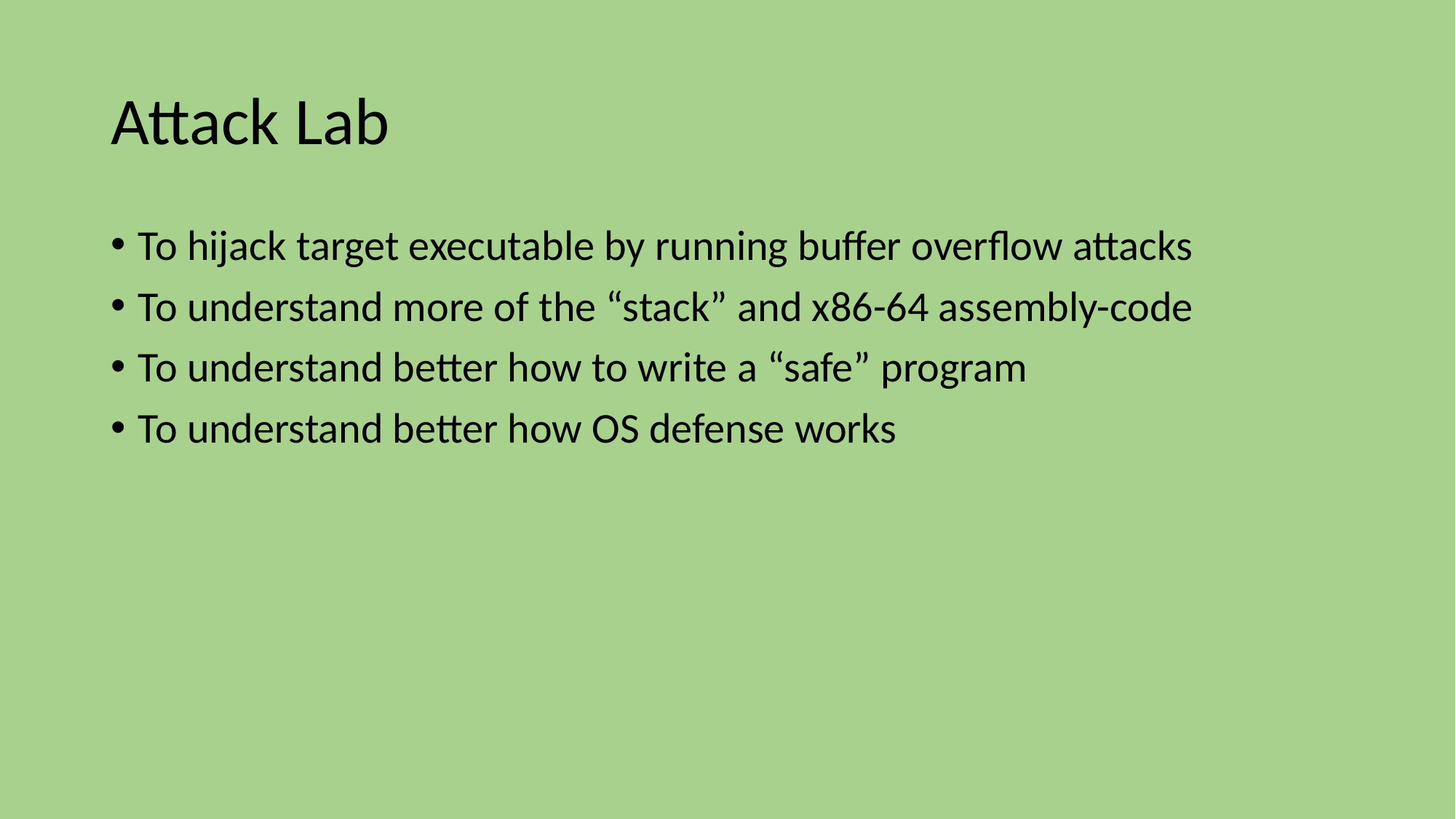

# Attack Lab
To hijack target executable by running buffer overflow attacks
To understand more of the “stack” and x86-64 assembly-code
To understand better how to write a “safe” program
To understand better how OS defense works